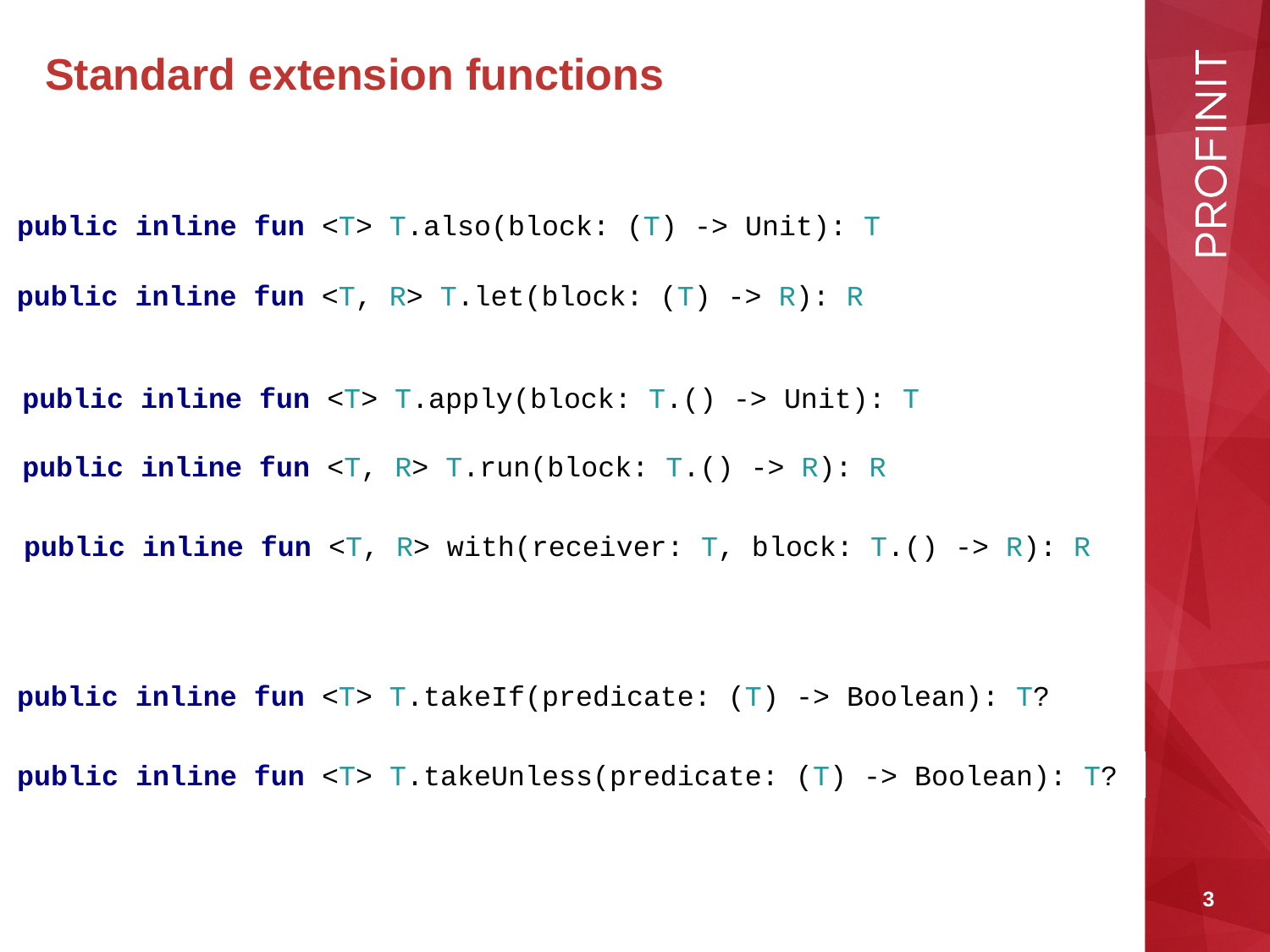

# Standard extension functions
public inline fun <T> T.also(block: (T) -> Unit): T
public inline fun <T, R> T.let(block: (T) -> R): R
public inline fun <T> T.apply(block: T.() -> Unit): T
public inline fun <T, R> T.run(block: T.() -> R): R
public inline fun <T, R> with(receiver: T, block: T.() -> R): R
public inline fun <T> T.takeIf(predicate: (T) -> Boolean): T?
public inline fun <T> T.takeUnless(predicate: (T) -> Boolean): T?